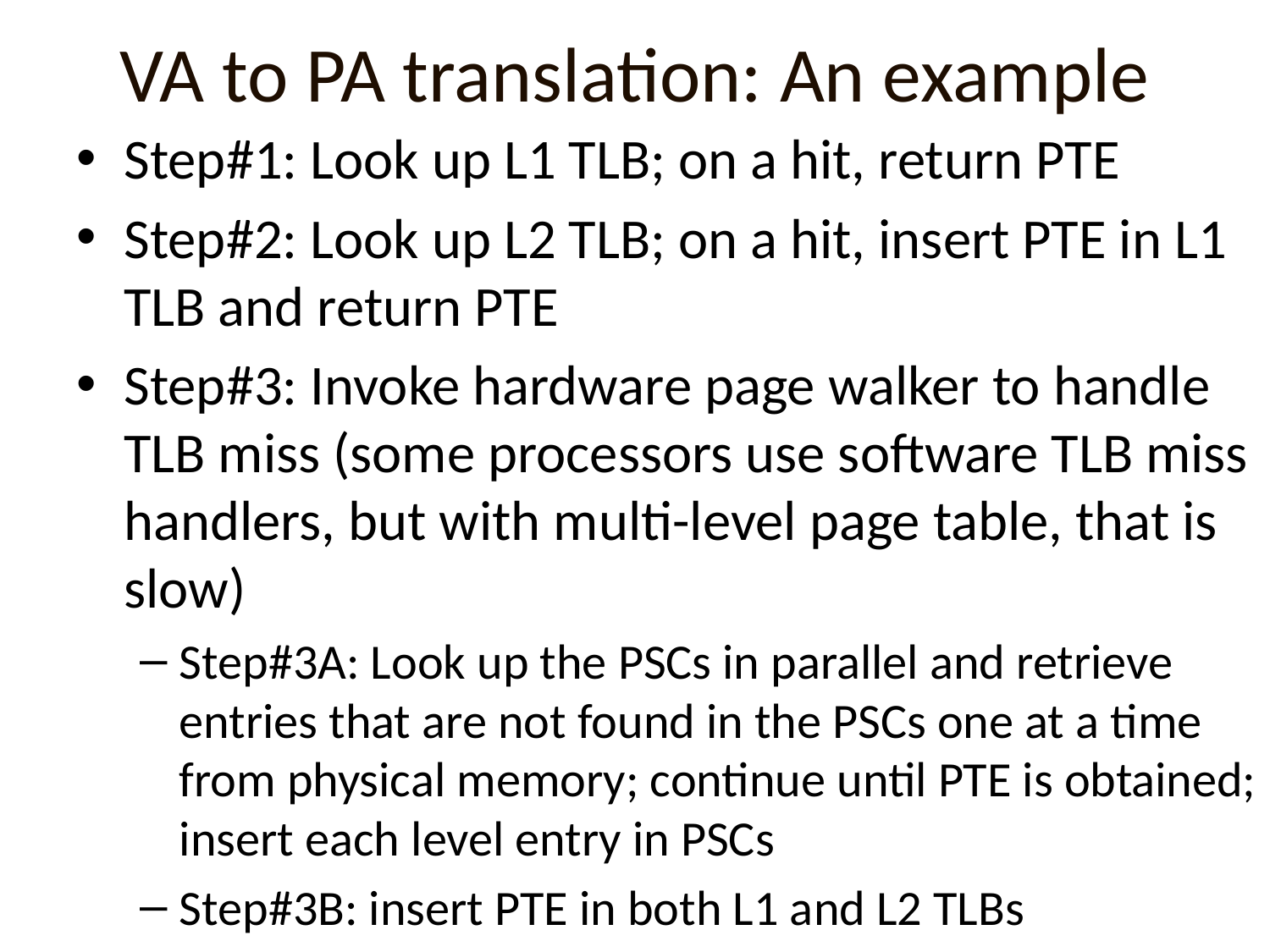

# VA to PA translation: An example
Step#1: Look up L1 TLB; on a hit, return PTE
Step#2: Look up L2 TLB; on a hit, insert PTE in L1 TLB and return PTE
Step#3: Invoke hardware page walker to handle TLB miss (some processors use software TLB miss handlers, but with multi-level page table, that is slow)
Step#3A: Look up the PSCs in parallel and retrieve entries that are not found in the PSCs one at a time from physical memory; continue until PTE is obtained; insert each level entry in PSCs
Step#3B: insert PTE in both L1 and L2 TLBs